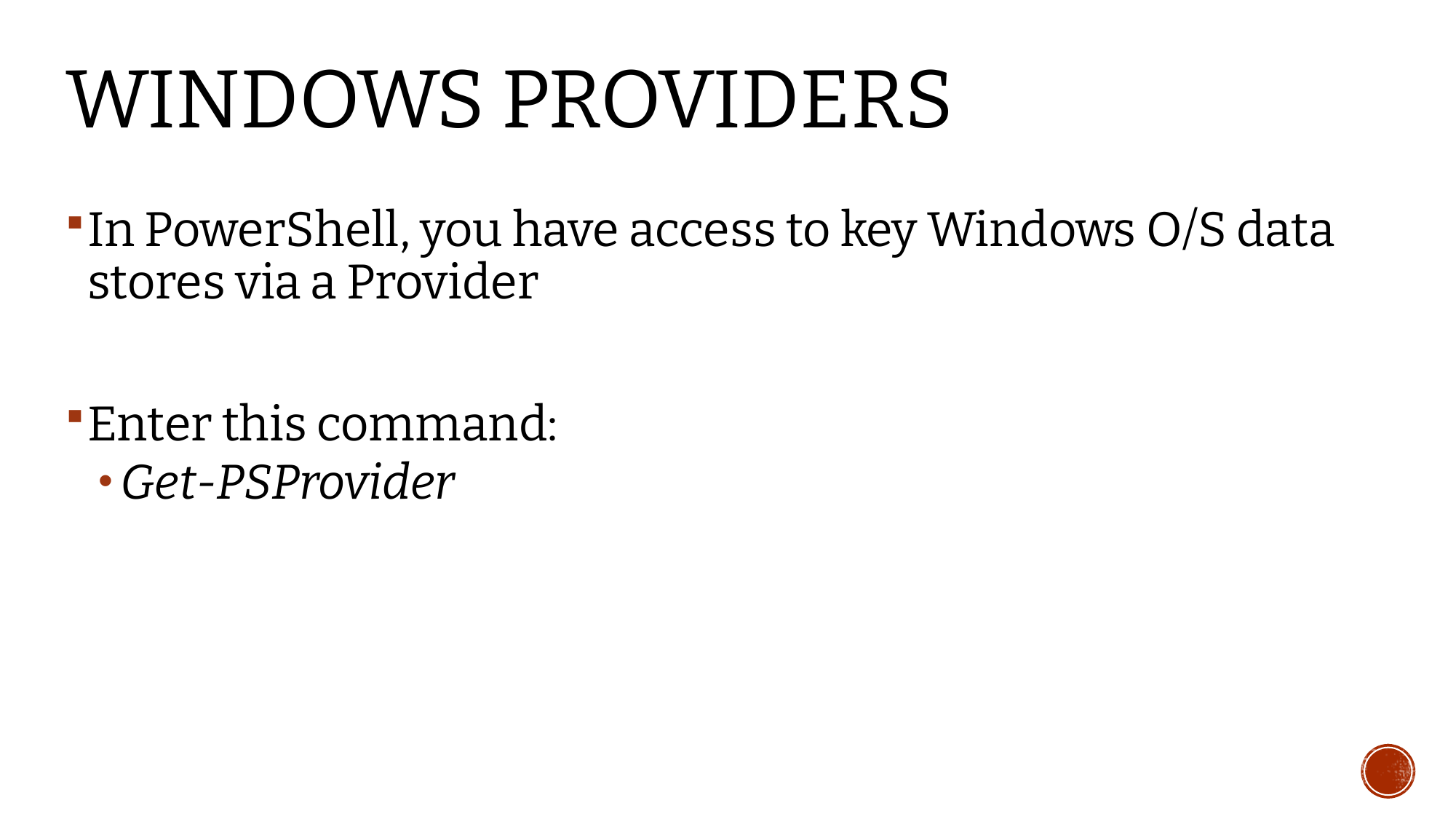

# Windows Providers
In PowerShell, you have access to key Windows O/S data stores via a Provider

Enter this command:
Get-PSProvider